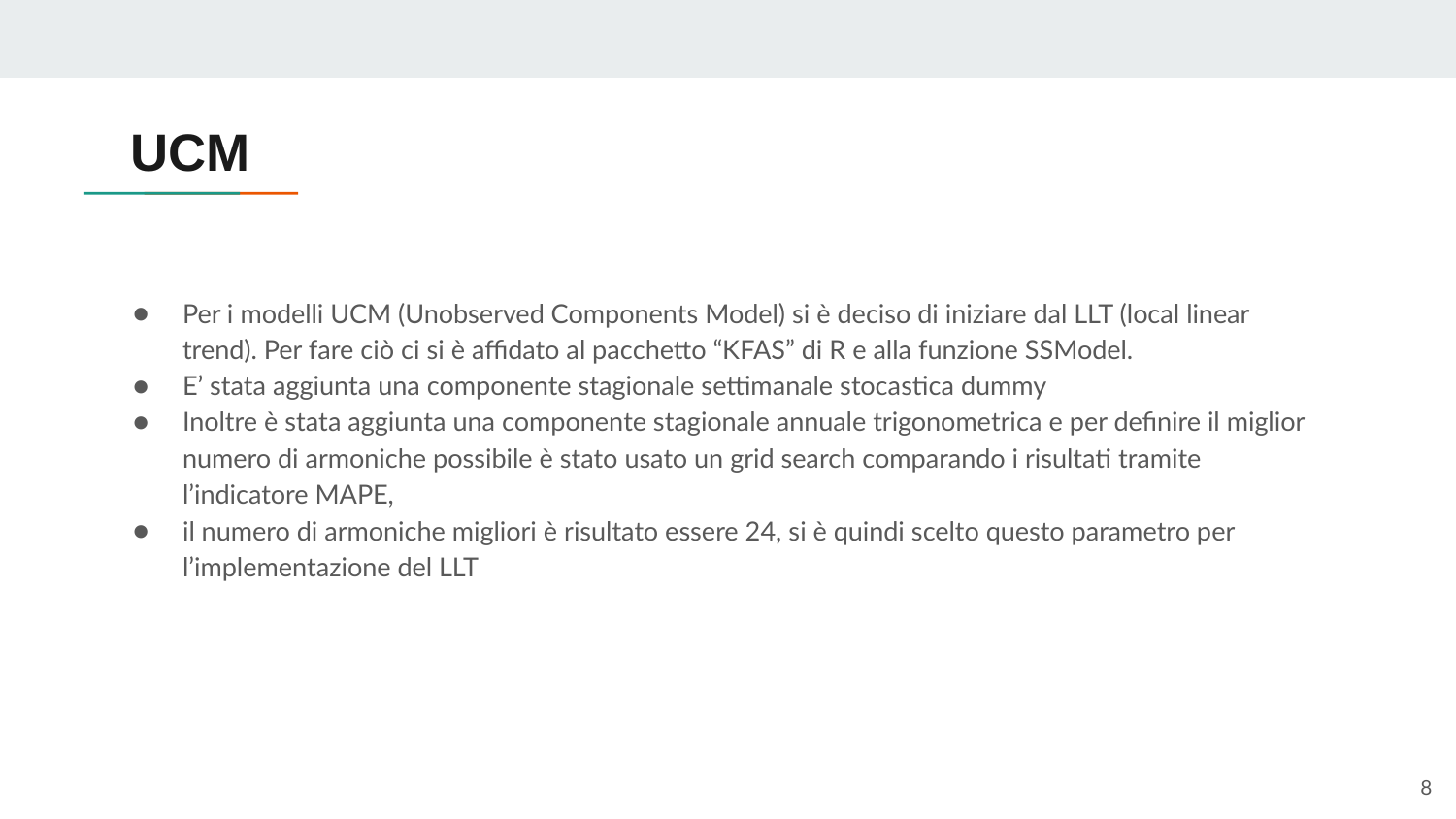

# UCM
Per i modelli UCM (Unobserved Components Model) si è deciso di iniziare dal LLT (local linear trend). Per fare ciò ci si è affidato al pacchetto “KFAS” di R e alla funzione SSModel.
E’ stata aggiunta una componente stagionale settimanale stocastica dummy
Inoltre è stata aggiunta una componente stagionale annuale trigonometrica e per definire il miglior numero di armoniche possibile è stato usato un grid search comparando i risultati tramite l’indicatore MAPE,
il numero di armoniche migliori è risultato essere 24, si è quindi scelto questo parametro per l’implementazione del LLT
8